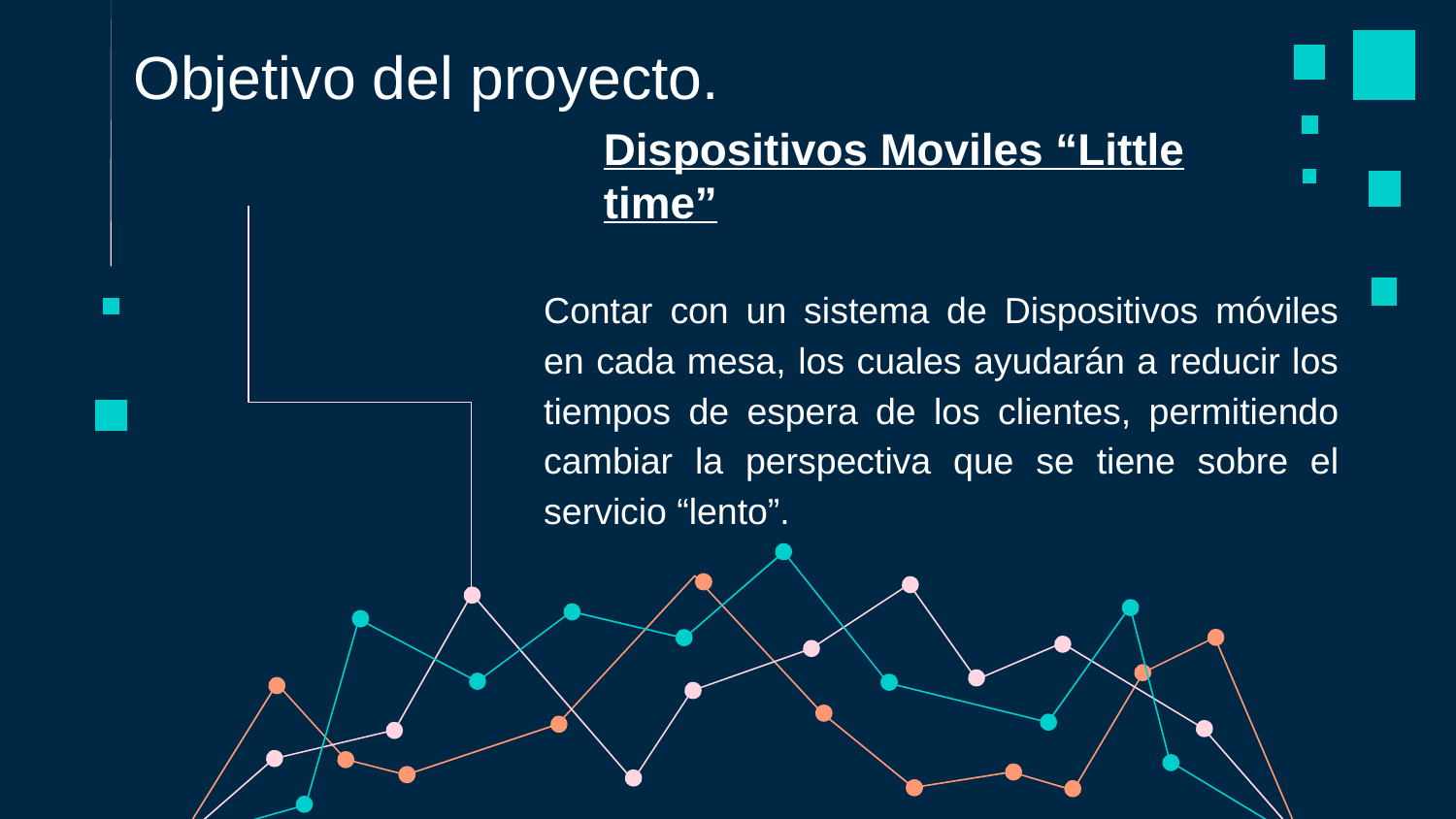

Objetivo del proyecto.

Dispositivos Moviles “Little time”
Contar con un sistema de Dispositivos móviles en cada mesa, los cuales ayudarán a reducir los tiempos de espera de los clientes, permitiendo cambiar la perspectiva que se tiene sobre el servicio “lento”.